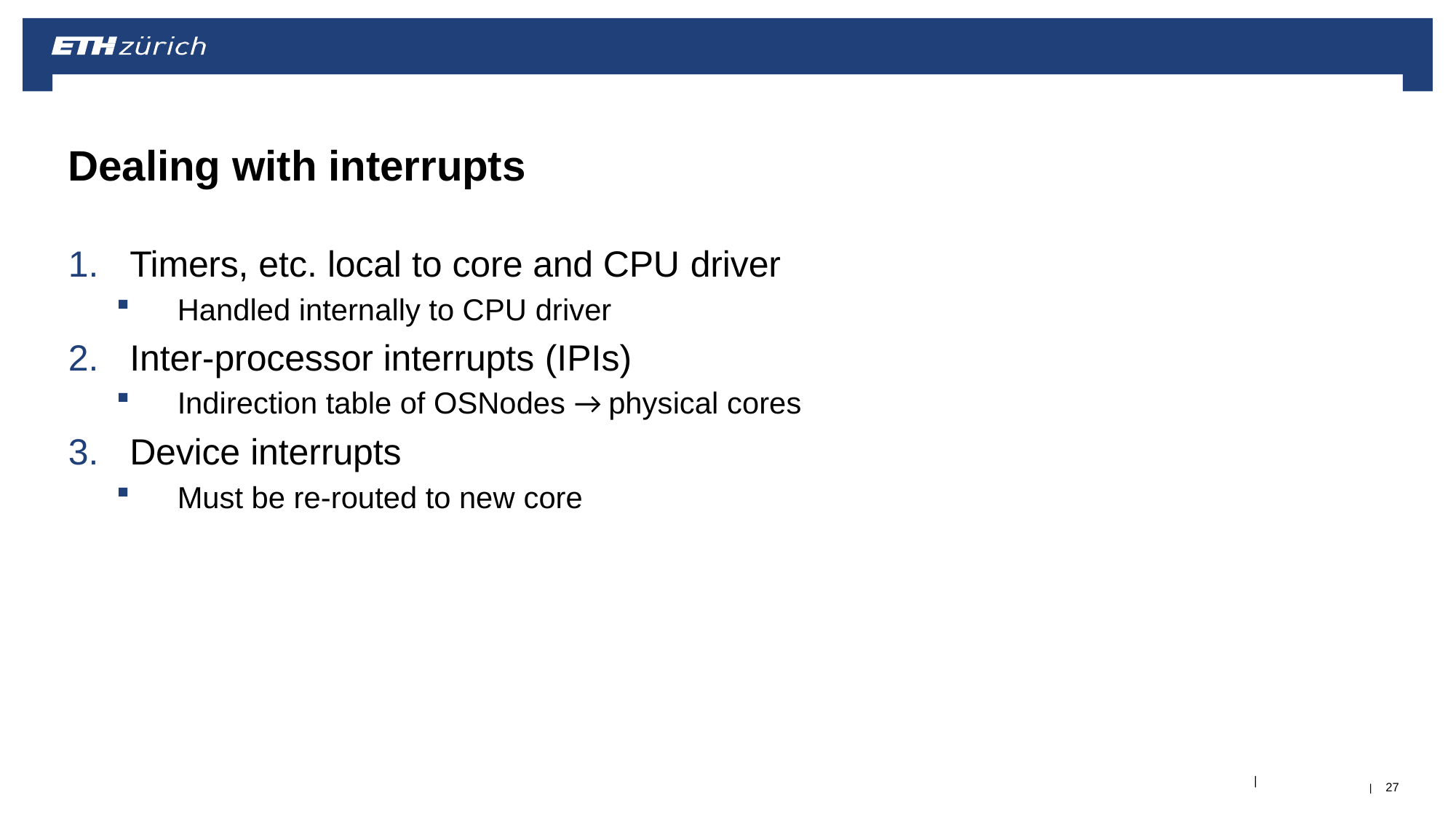

# Dealing with interrupts
Timers, etc. local to core and CPU driver
Handled internally to CPU driver
Inter-processor interrupts (IPIs)
Indirection table of OSNodes → physical cores
Device interrupts
Must be re-routed to new core
|
|   27